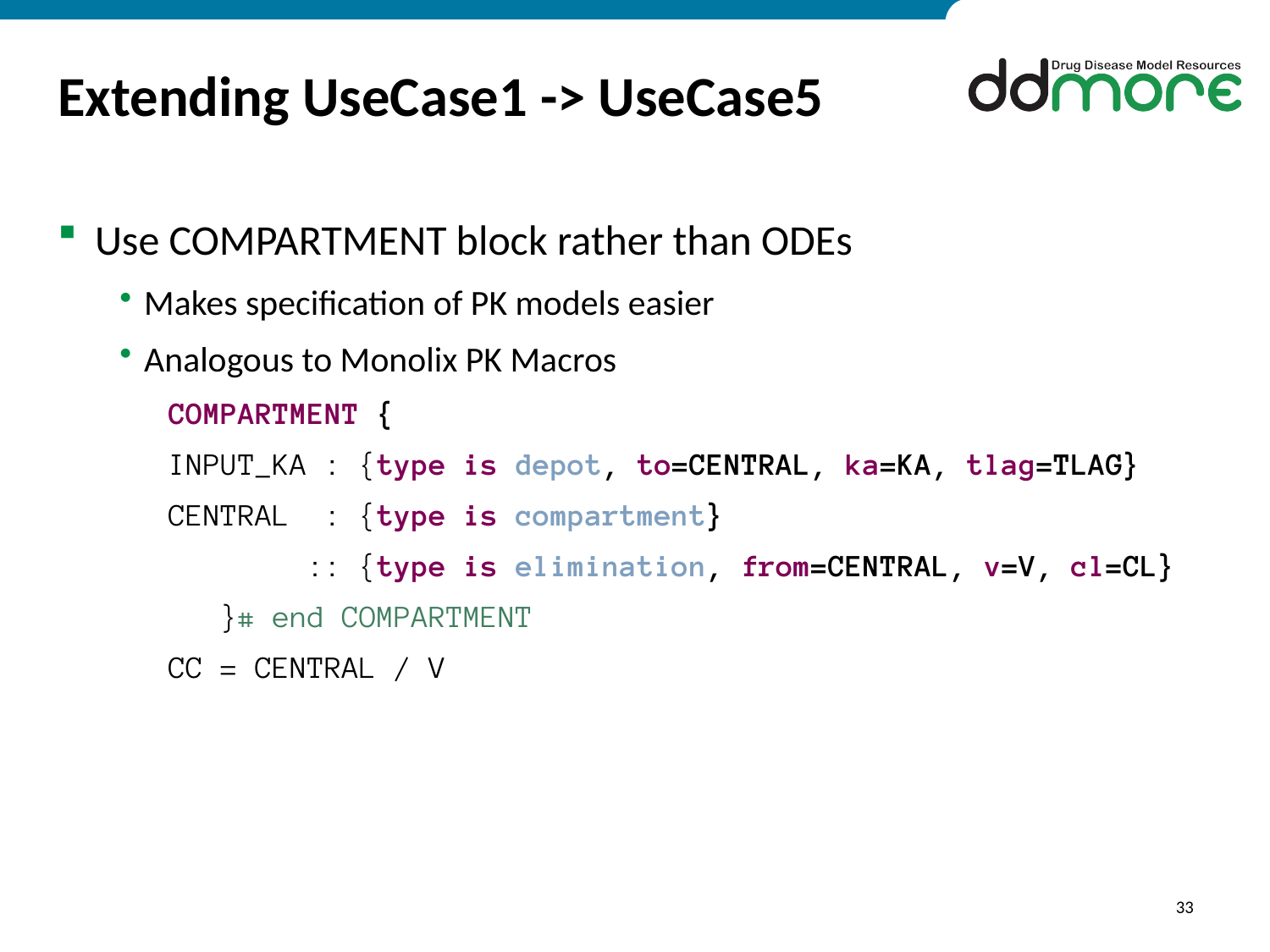

# Extending UseCase1 -> UseCase5
Use COMPARTMENT block rather than ODEs
Makes specification of PK models easier
Analogous to Monolix PK Macros
COMPARTMENT {
INPUT_KA : {type is depot, to=CENTRAL, ka=KA, tlag=TLAG}
CENTRAL  : {type is compartment}
        :: {type is elimination, from=CENTRAL, v=V, cl=CL}
   }# end COMPARTMENT
CC = CENTRAL / V
33